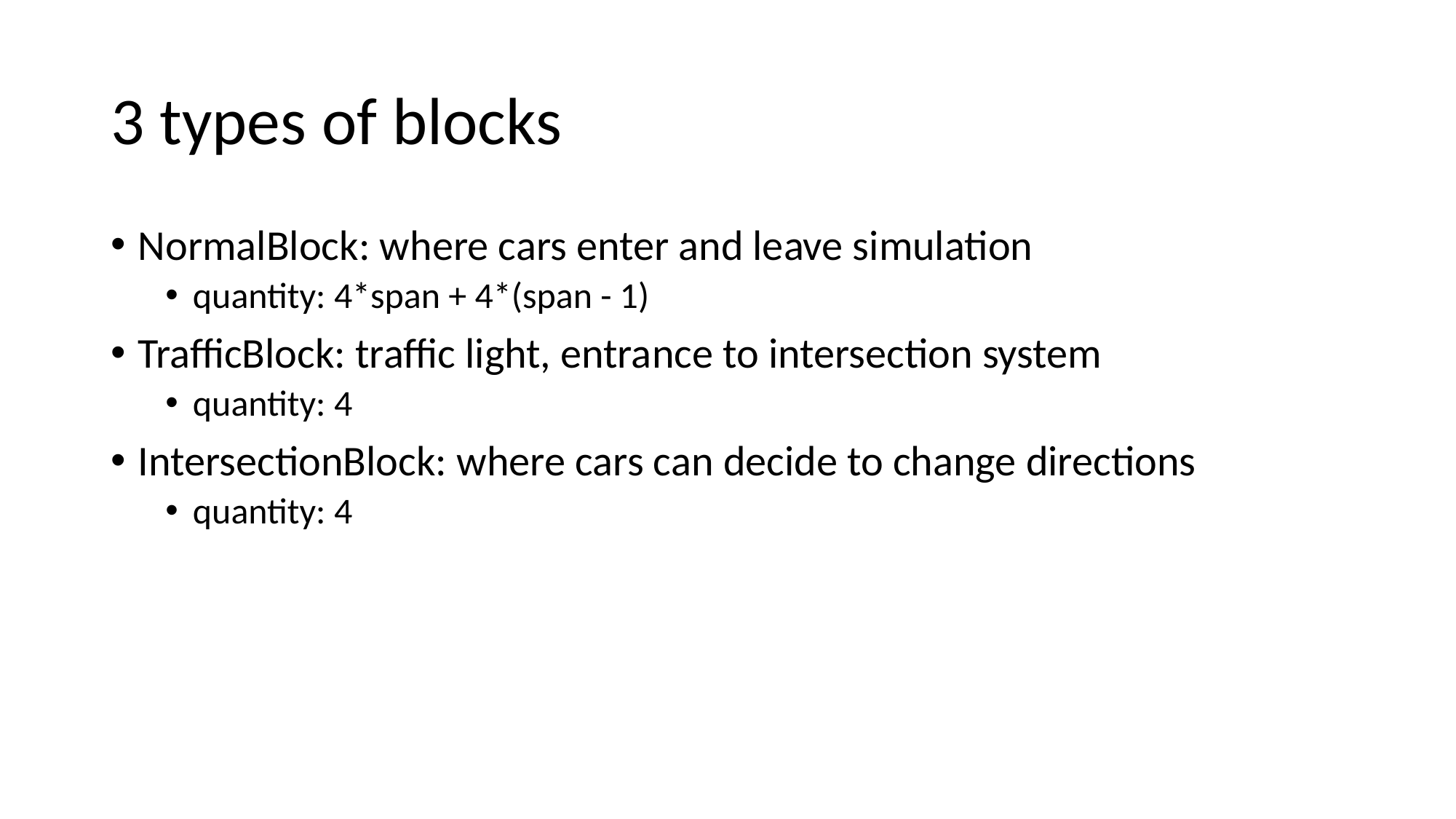

# 3 types of blocks
NormalBlock: where cars enter and leave simulation
quantity: 4*span + 4*(span - 1)
TrafficBlock: traffic light, entrance to intersection system
quantity: 4
IntersectionBlock: where cars can decide to change directions
quantity: 4